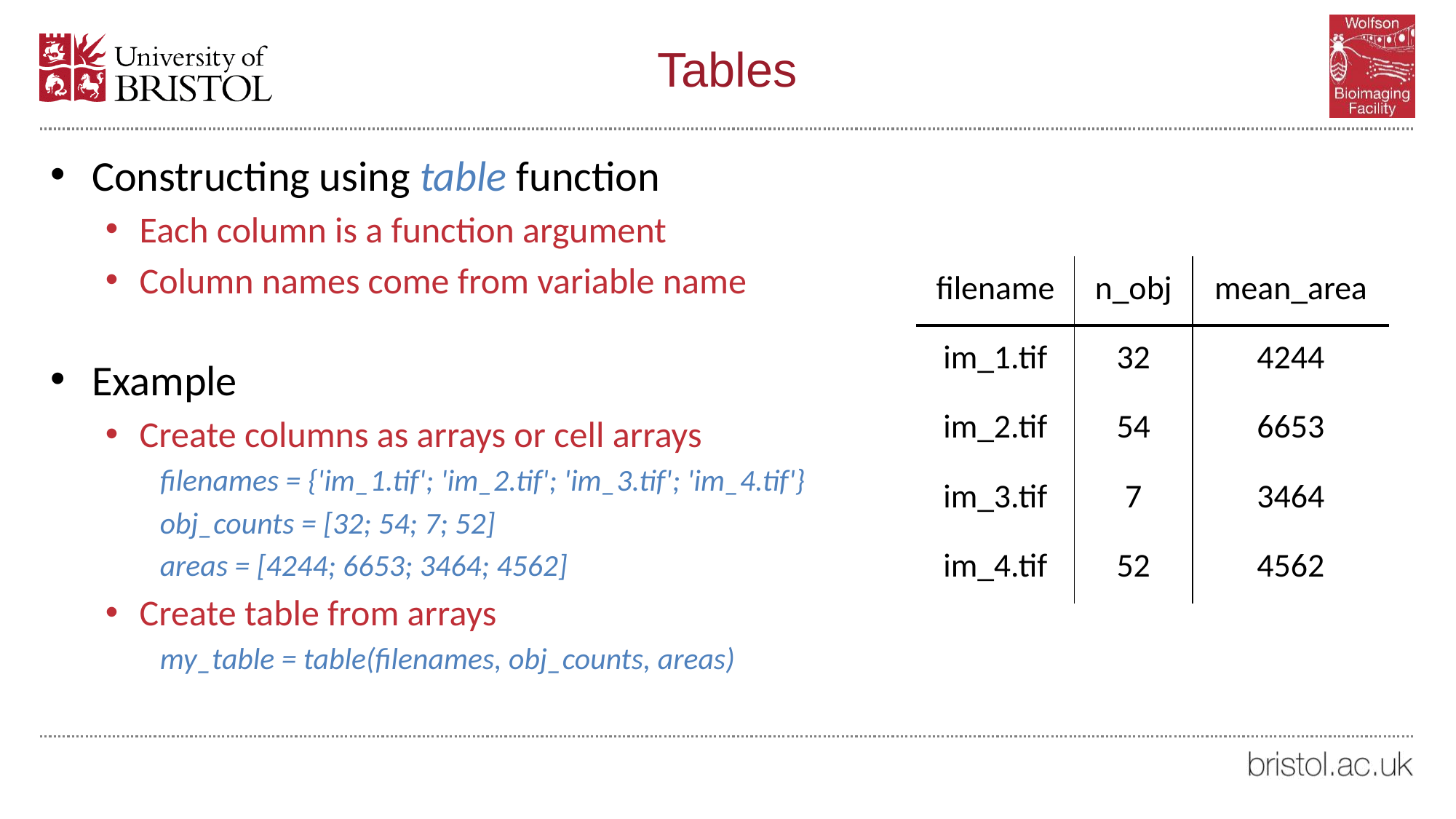

# Tables
Constructing using table function
Each column is a function argument
Column names come from variable name

Example
Create columns as arrays or cell arrays
filenames = {'im_1.tif'; 'im_2.tif'; 'im_3.tif'; 'im_4.tif'}
obj_counts = [32; 54; 7; 52]
areas = [4244; 6653; 3464; 4562]
Create table from arrays
my_table = table(filenames, obj_counts, areas)
| filename | n\_obj | mean\_area |
| --- | --- | --- |
| im\_1.tif | 32 | 4244 |
| im\_2.tif | 54 | 6653 |
| im\_3.tif | 7 | 3464 |
| im\_4.tif | 52 | 4562 |